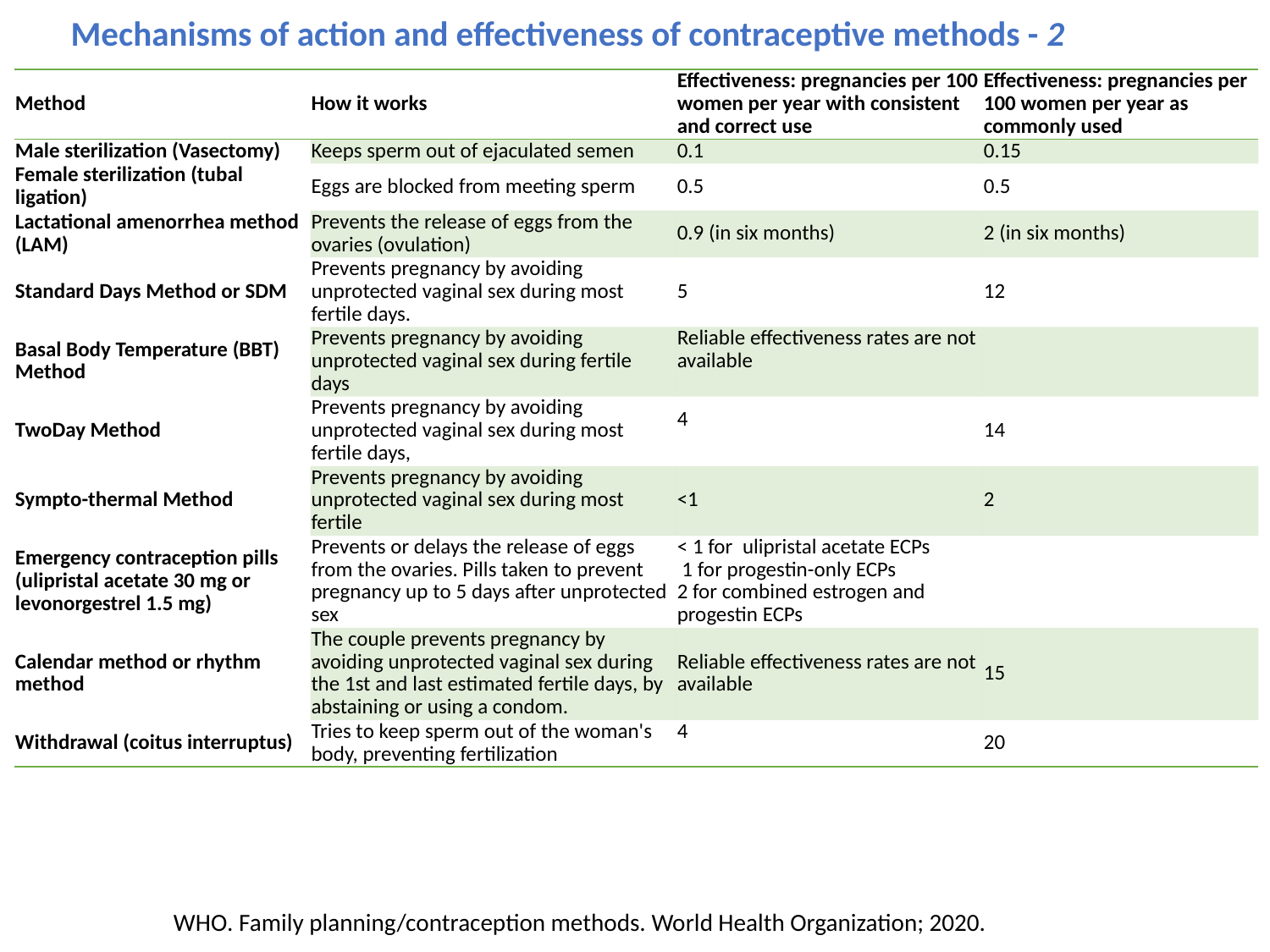

# Mechanisms of action and effectiveness of contraceptive methods - 2
| Method | How it works | Effectiveness: pregnancies per 100 women per year with consistent and correct use | Effectiveness: pregnancies per 100 women per year as commonly used |
| --- | --- | --- | --- |
| Male sterilization (Vasectomy) | Keeps sperm out of ejaculated semen | 0.1 | 0.15 |
| Female sterilization (tubal ligation) | Eggs are blocked from meeting sperm | 0.5 | 0.5 |
| Lactational amenorrhea method (LAM) | Prevents the release of eggs from the ovaries (ovulation) | 0.9 (in six months) | 2 (in six months) |
| Standard Days Method or SDM | Prevents pregnancy by avoiding unprotected vaginal sex during most fertile days. | 5 | 12 |
| Basal Body Temperature (BBT) Method | Prevents pregnancy by avoiding unprotected vaginal sex during fertile days | Reliable effectiveness rates are not available |  |
| TwoDay Method | Prevents pregnancy by avoiding unprotected vaginal sex during most fertile days, | 4 | 14 |
| Sympto-thermal Method | Prevents pregnancy by avoiding unprotected vaginal sex during most fertile | <1 | 2 |
| Emergency contraception pills (ulipristal acetate 30 mg or levonorgestrel 1.5 mg) | Prevents or delays the release of eggs from the ovaries. Pills taken to prevent pregnancy up to 5 days after unprotected sex | < 1 for  ulipristal acetate ECPs  1 for progestin-only ECPs 2 for combined estrogen and progestin ECPs |  |
| Calendar method or rhythm method | The couple prevents pregnancy by avoiding unprotected vaginal sex during the 1st and last estimated fertile days, by abstaining or using a condom. | Reliable effectiveness rates are not available | 15 |
| Withdrawal (coitus interruptus) | Tries to keep sperm out of the woman's body, preventing fertilization | 4 | 20 |
10
WHO. Family planning/contraception methods. World Health Organization; 2020.